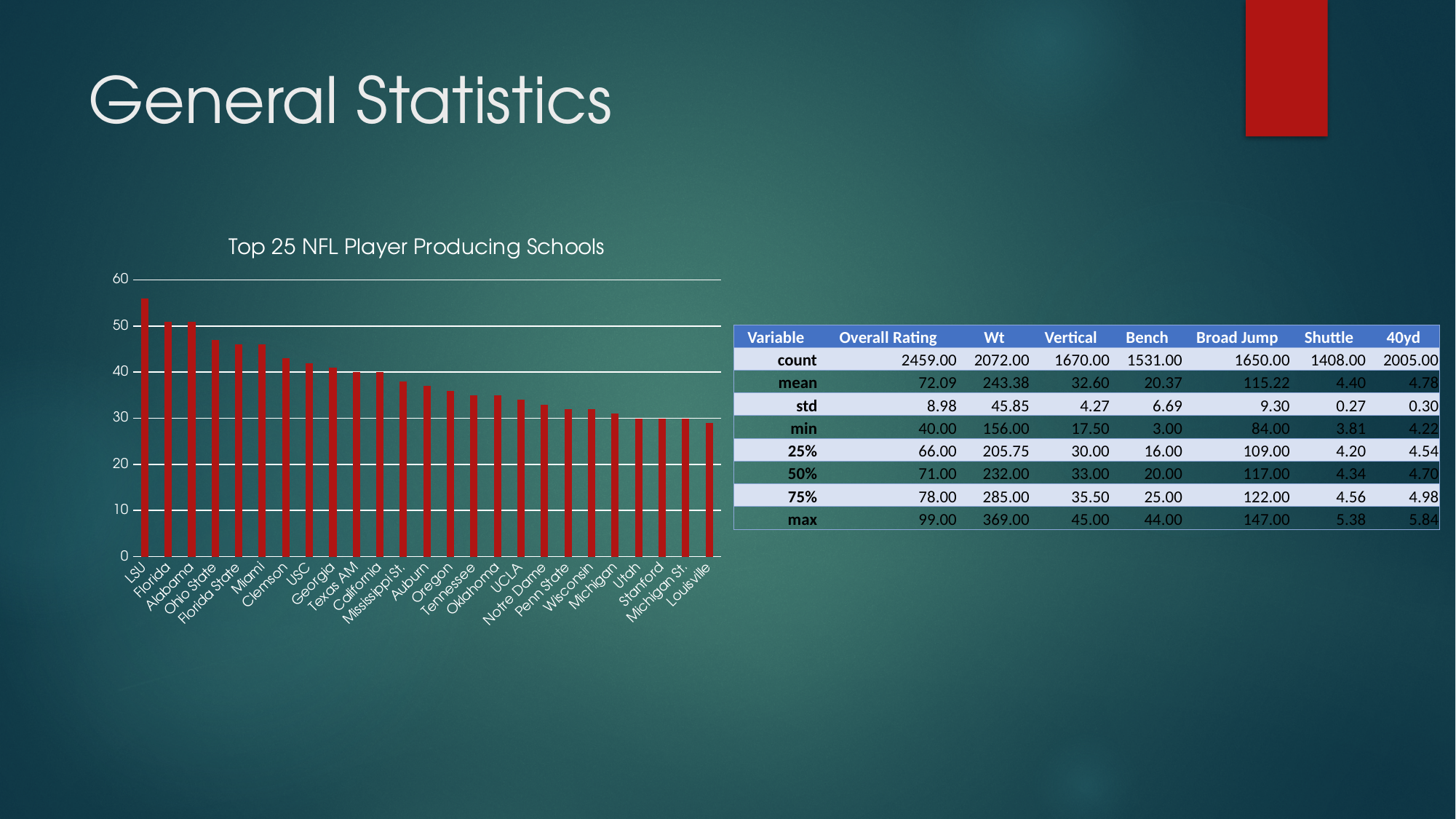

# General Statistics

### Chart: Top 25 NFL Player Producing Schools

| Category |  |
|---|---|
| LSU | 56.0 |
| Florida | 51.0 |
| Alabama | 51.0 |
| Ohio State | 47.0 |
| Florida State | 46.0 |
| Miami | 46.0 |
| Clemson | 43.0 |
| USC | 42.0 |
| Georgia | 41.0 |
| Texas AM | 40.0 |
| California | 40.0 |
| Mississippi St. | 38.0 |
| Auburn | 37.0 |
| Oregon | 36.0 |
| Tennessee | 35.0 |
| Oklahoma | 35.0 |
| UCLA | 34.0 |
| Notre Dame | 33.0 |
| Penn State | 32.0 |
| Wisconsin | 32.0 |
| Michigan | 31.0 |
| Utah | 30.0 |
| Stanford | 30.0 |
| Michigan St. | 30.0 |
| Louisville | 29.0 |
| Variable | Overall Rating | Wt | Vertical | Bench | Broad Jump | Shuttle | 40yd |
| --- | --- | --- | --- | --- | --- | --- | --- |
| count | 2459.00 | 2072.00 | 1670.00 | 1531.00 | 1650.00 | 1408.00 | 2005.00 |
| mean | 72.09 | 243.38 | 32.60 | 20.37 | 115.22 | 4.40 | 4.78 |
| std | 8.98 | 45.85 | 4.27 | 6.69 | 9.30 | 0.27 | 0.30 |
| min | 40.00 | 156.00 | 17.50 | 3.00 | 84.00 | 3.81 | 4.22 |
| 25% | 66.00 | 205.75 | 30.00 | 16.00 | 109.00 | 4.20 | 4.54 |
| 50% | 71.00 | 232.00 | 33.00 | 20.00 | 117.00 | 4.34 | 4.70 |
| 75% | 78.00 | 285.00 | 35.50 | 25.00 | 122.00 | 4.56 | 4.98 |
| max | 99.00 | 369.00 | 45.00 | 44.00 | 147.00 | 5.38 | 5.84 |